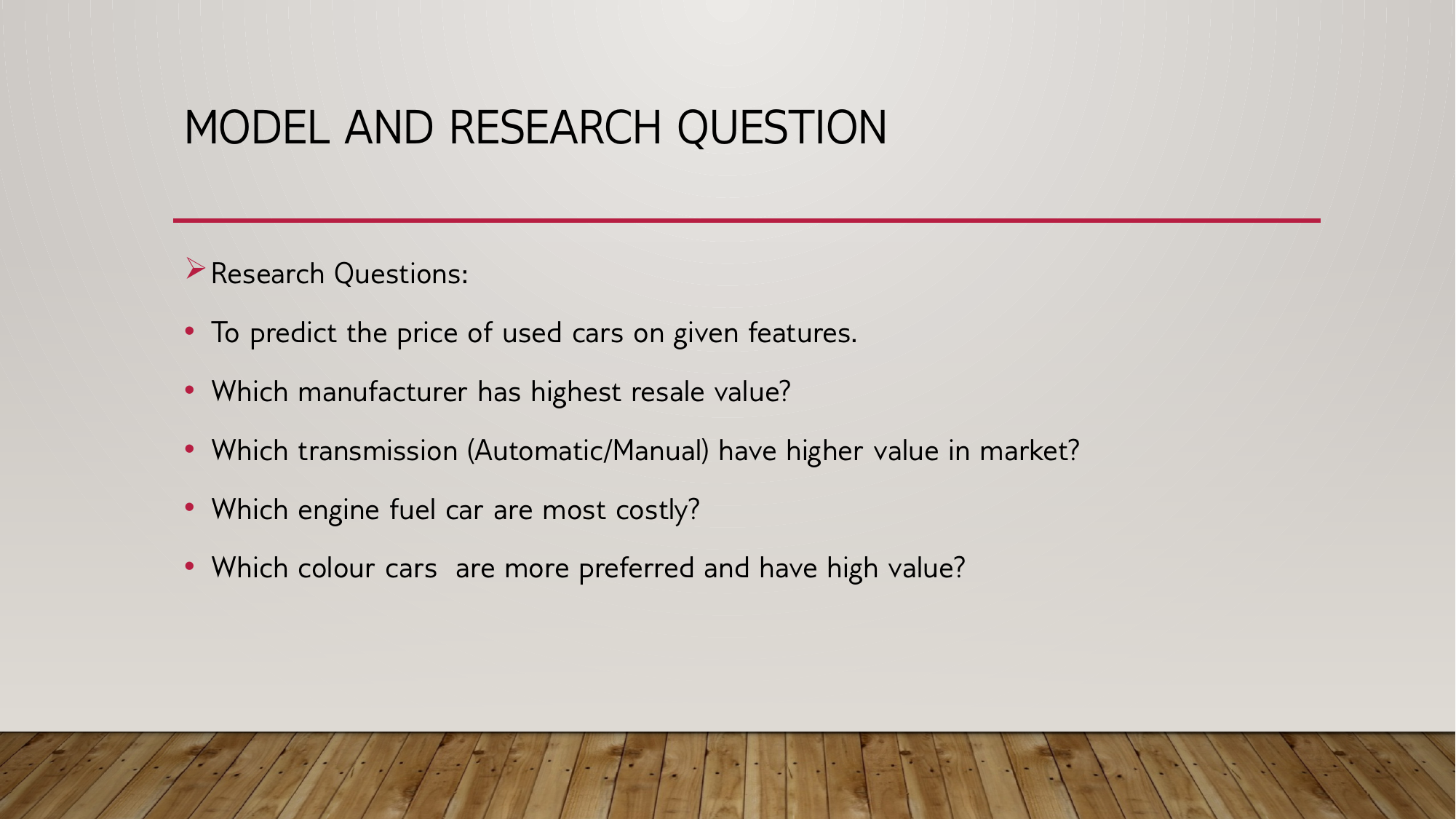

# Model and research question
Research Questions:
To predict the price of used cars on given features.
Which manufacturer has highest resale value?
Which transmission (Automatic/Manual) have higher value in market?
Which engine fuel car are most costly?
Which colour cars  are more preferred and have high value?